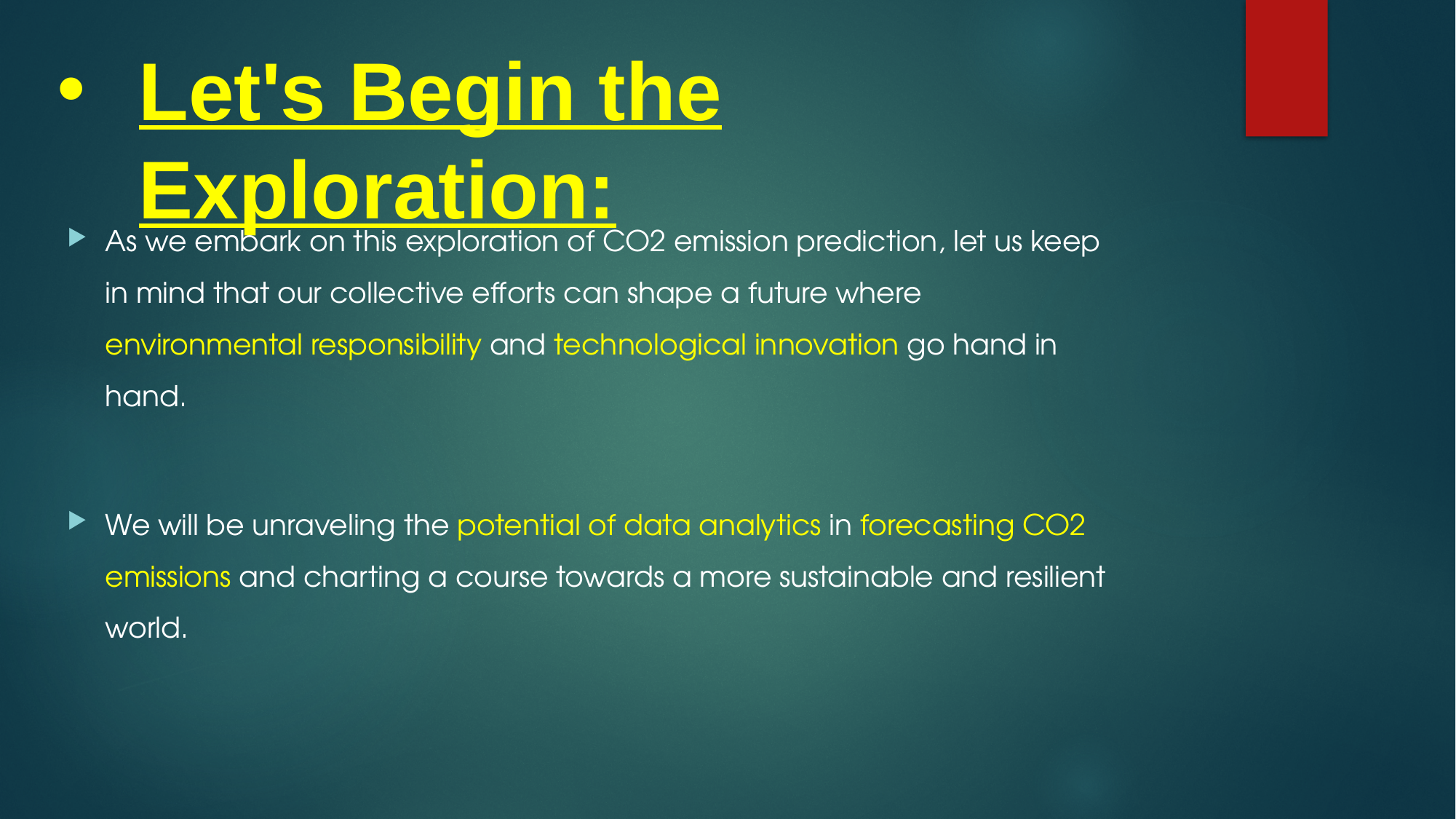

# Let's Begin the Exploration:
As we embark on this exploration of CO2 emission prediction, let us keep in mind that our collective efforts can shape a future where environmental responsibility and technological innovation go hand in hand.

We will be unraveling the potential of data analytics in forecasting CO2 emissions and charting a course towards a more sustainable and resilient world.